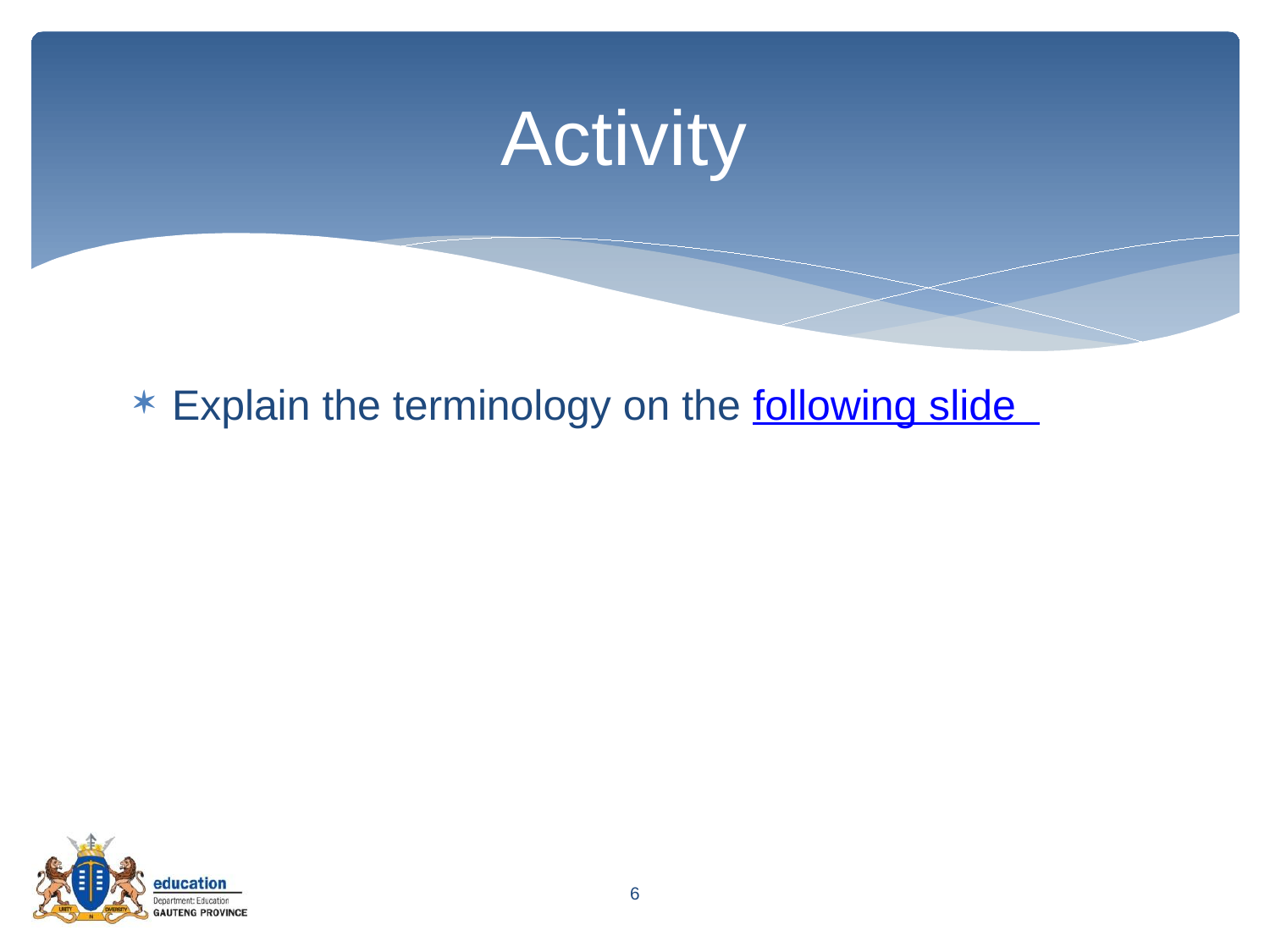

# Activity
Explain the terminology on the following slide
6